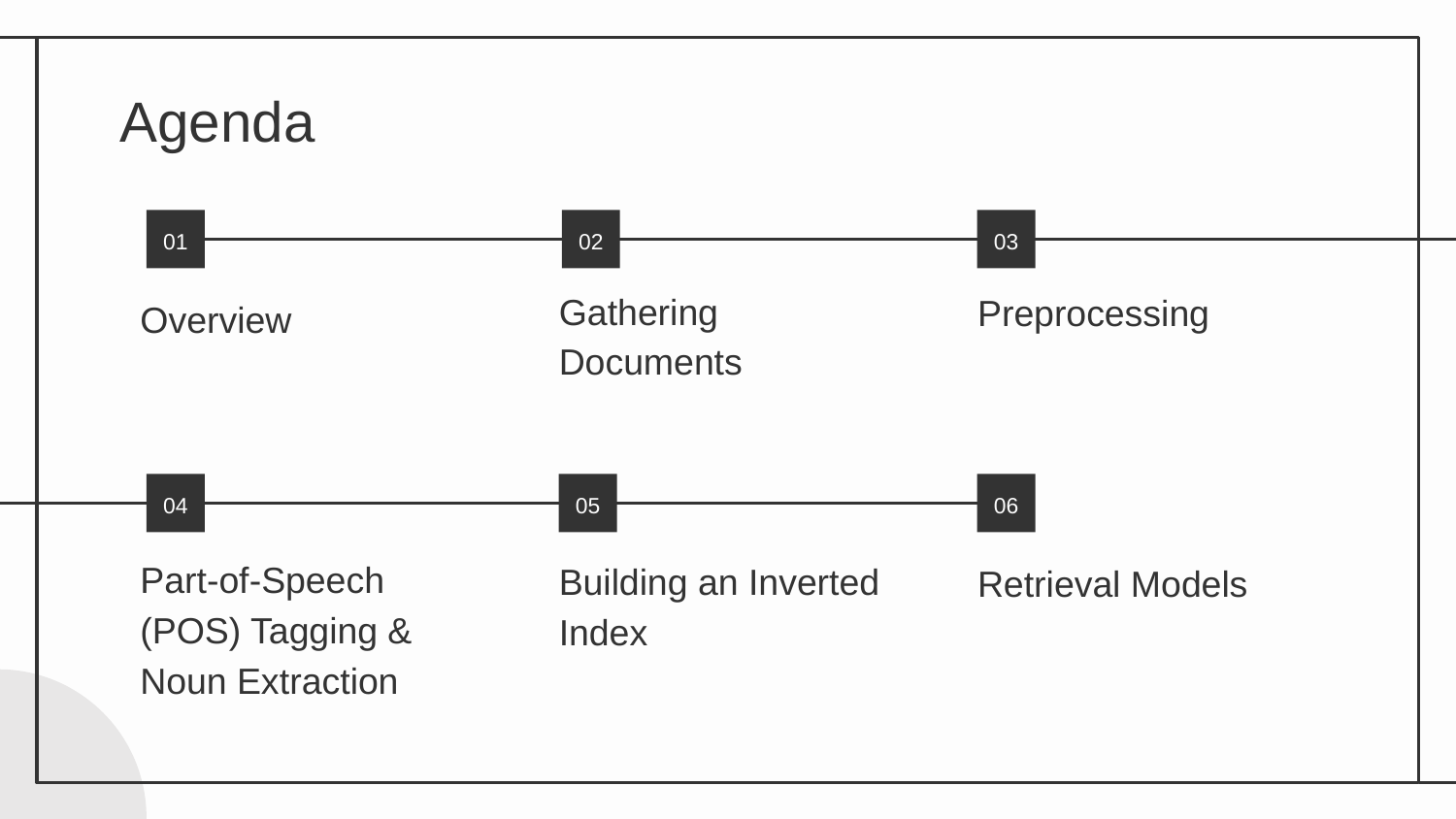

# Agenda
01
02
03
Preprocessing
Overview
Gathering Documents
04
05
06
Retrieval Models
Building an Inverted Index
Part-of-Speech (POS) Tagging & Noun Extraction